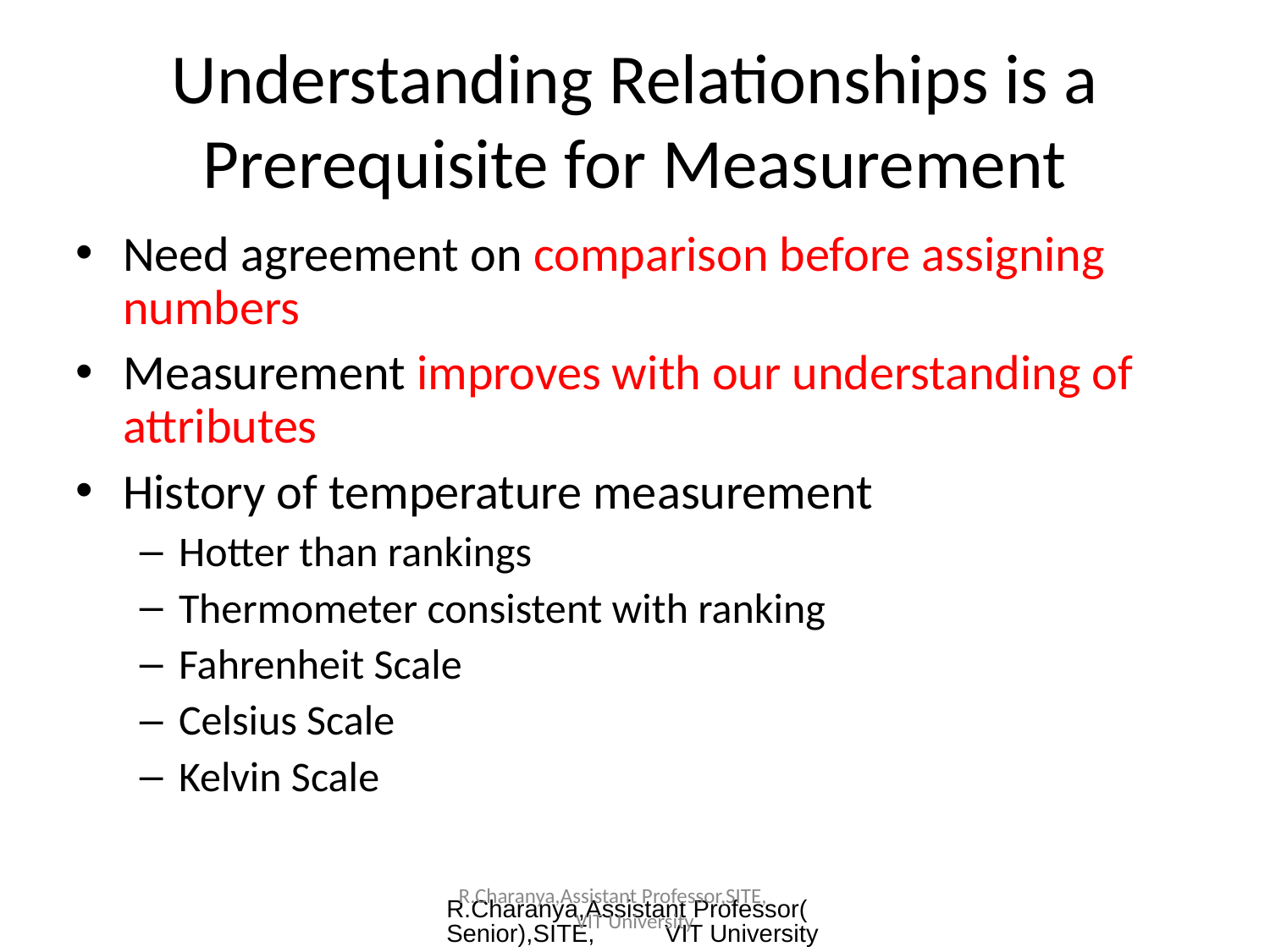

Understanding Relationships is a Prerequisite for Measurement
Need agreement on comparison before assigning numbers
Measurement improves with our understanding of attributes
History of temperature measurement
Hotter than rankings
Thermometer consistent with ranking
Fahrenheit Scale
Celsius Scale
Kelvin Scale
R.Charanya,Assistant Professor(Senior),SITE,          VIT University
R.Charanya,Assistant Professor,SITE,          VIT University